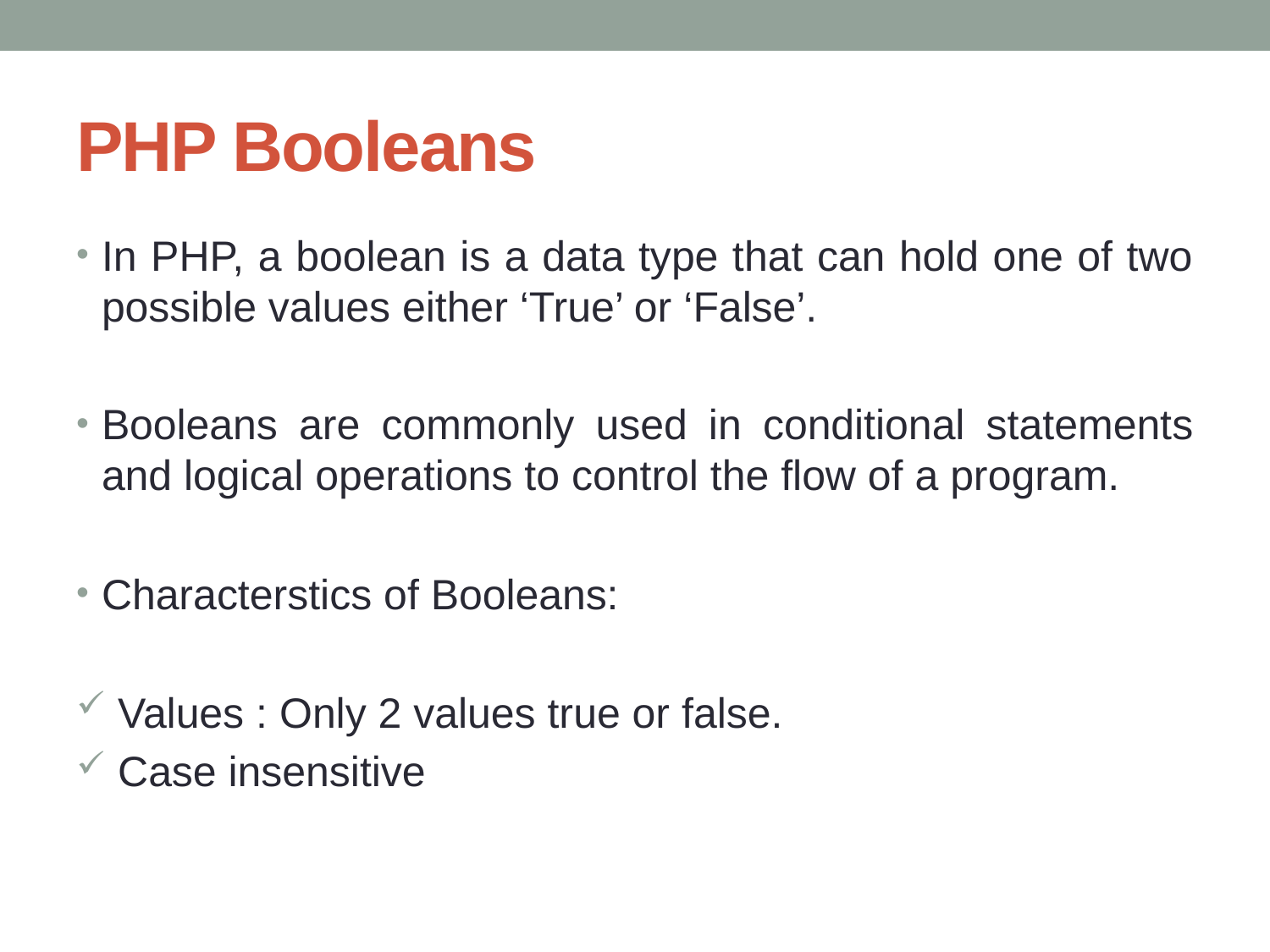

# PHP Booleans
In PHP, a boolean is a data type that can hold one of two possible values either ‘True’ or ‘False’.

Booleans are commonly used in conditional statements and logical operations to control the flow of a program.

Characterstics of Booleans:

 Values : Only 2 values true or false.
 Case insensitive